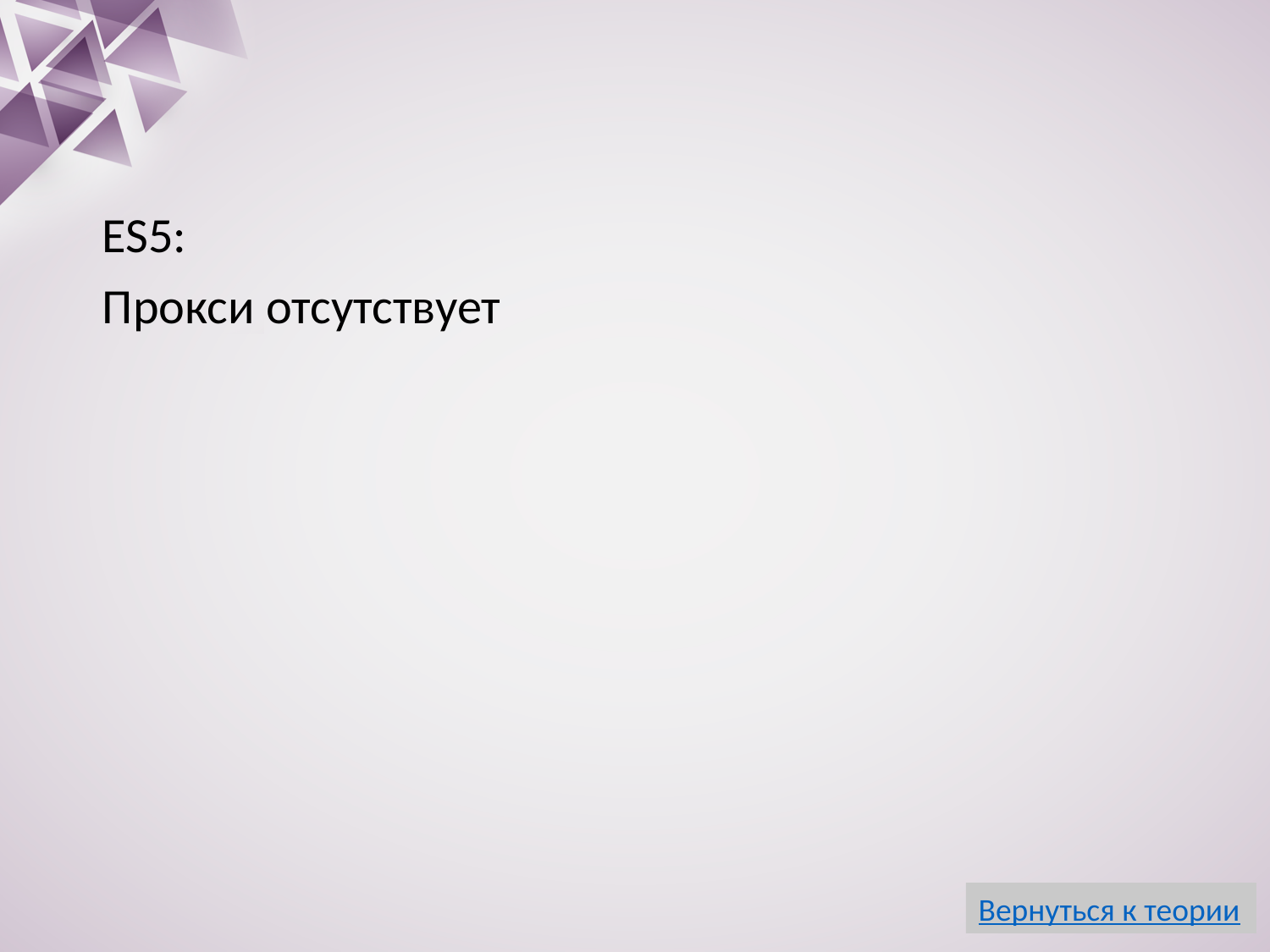

#
ES5:
Прокси отсутствует
Вернуться к теории